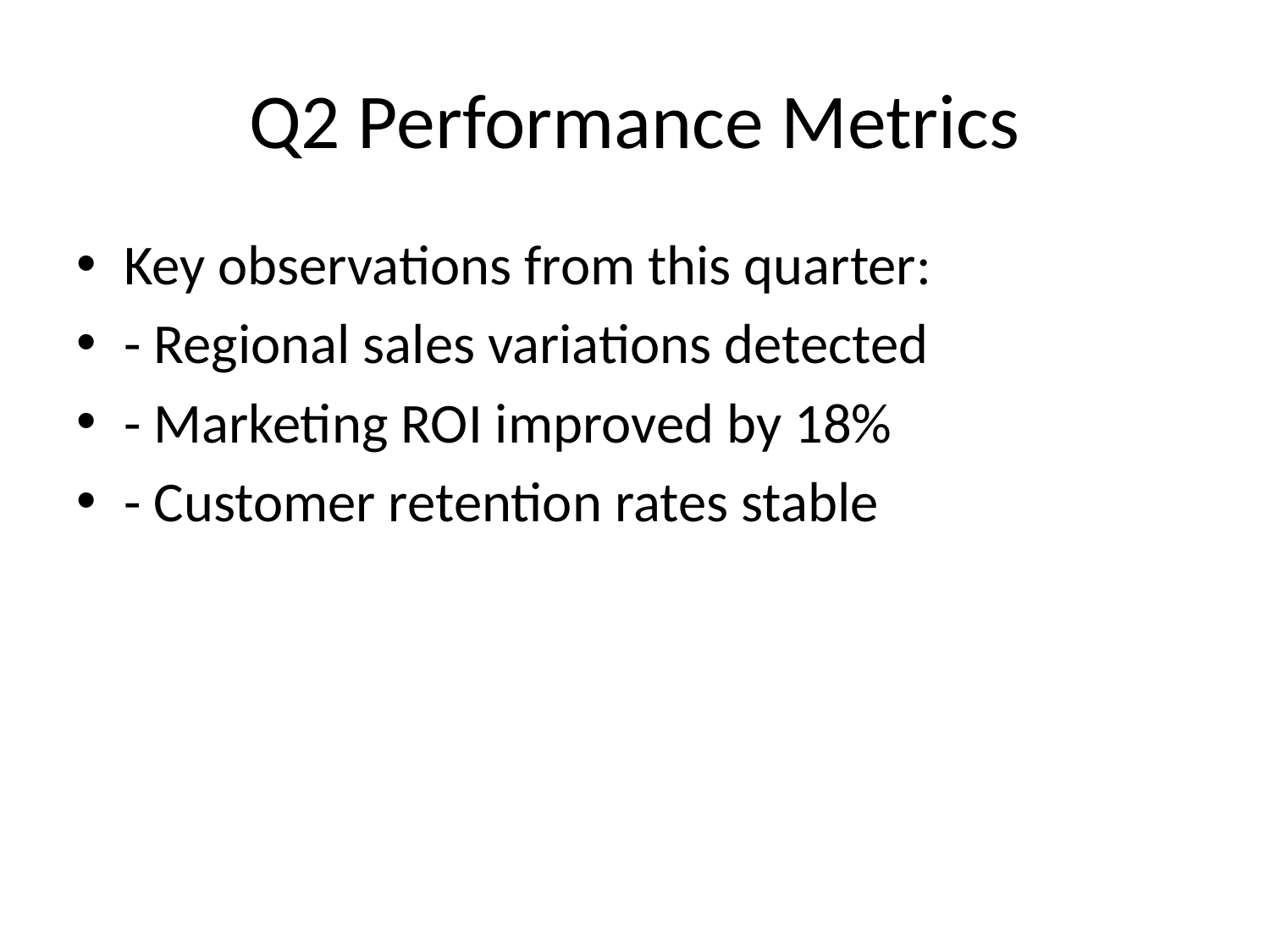

# Q2 Performance Metrics
Key observations from this quarter:
- Regional sales variations detected
- Marketing ROI improved by 18%
- Customer retention rates stable